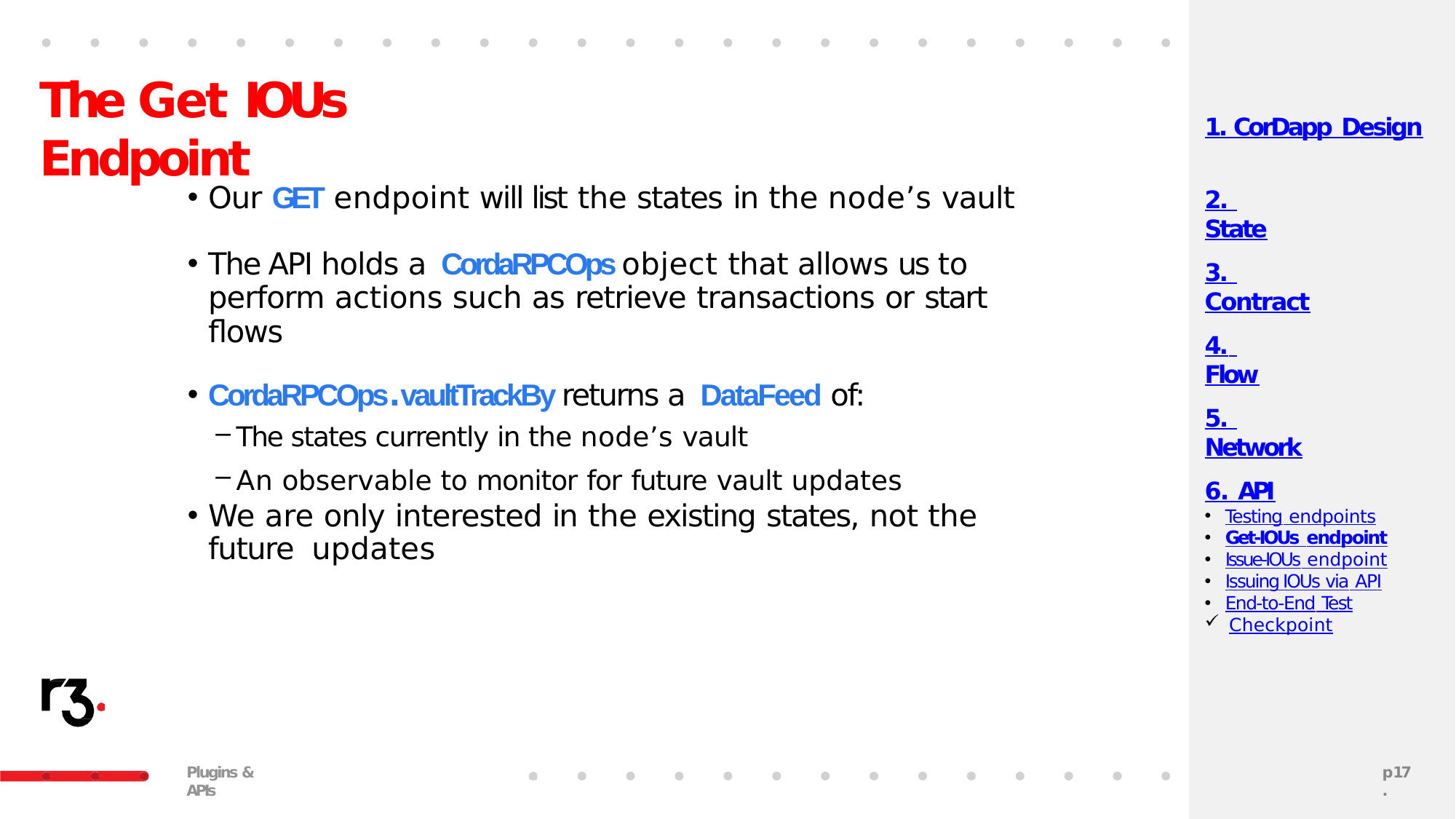

# The Get IOUs Endpoint
1. CorDapp Design
Our GET endpoint will list the states in the node’s vault
The API holds a CordaRPCOps object that allows us to  perform actions such as retrieve transactions or start flows
CordaRPCOps.vaultTrackBy returns a DataFeed of:
The states currently in the node’s vault
An observable to monitor for future vault updates
2. State
3. Contract
4. Flow
5. Network
6. API
Testing endpoints
Get-IOUs endpoint
Issue-IOUs endpoint
Issuing IOUs via API
End-to-End Test
Checkpoint
We are only interested in the existing states, not the future  updates

Plugins & APIs
p17.